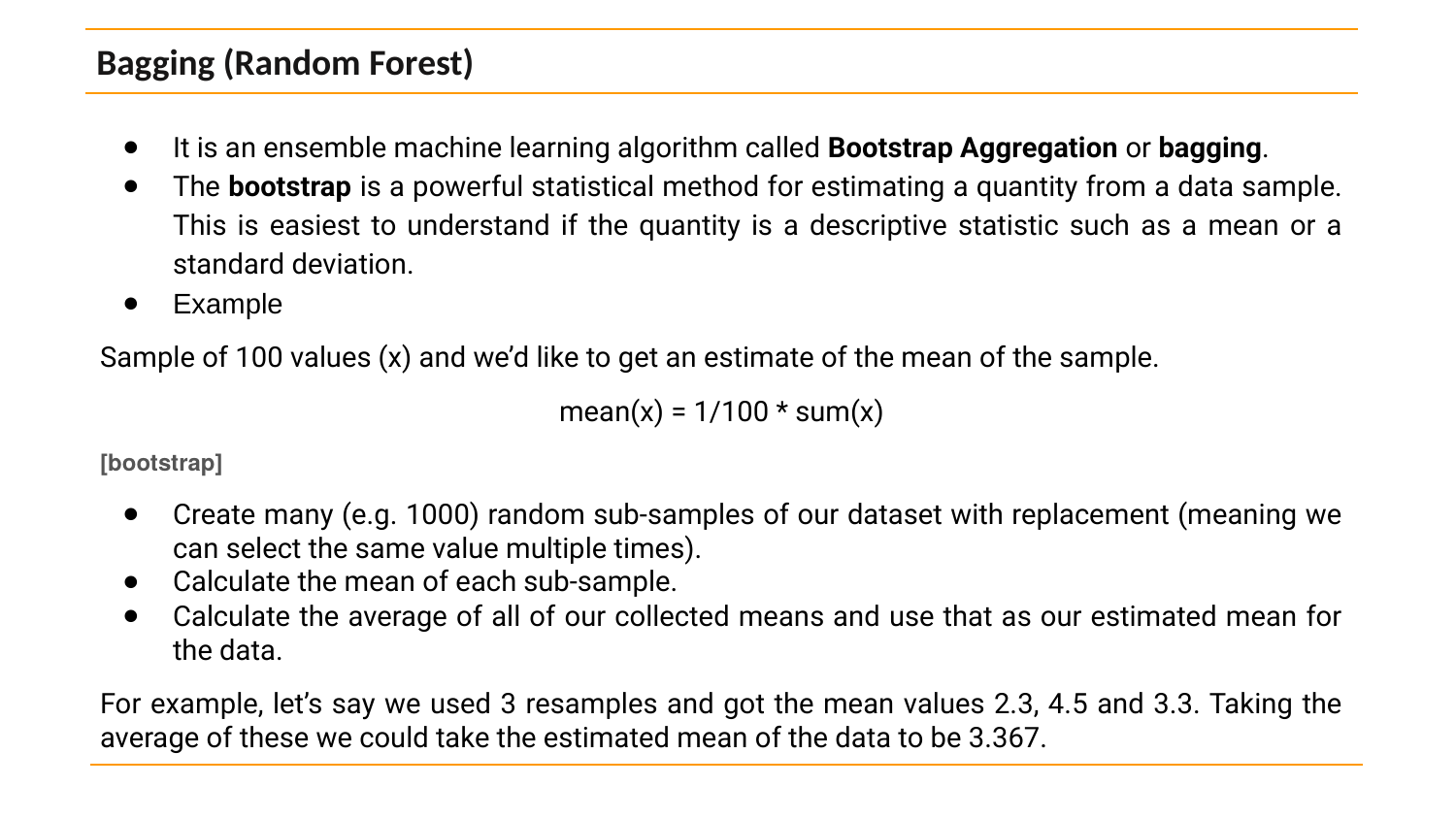

Bagging (Random Forest)
It is an ensemble machine learning algorithm called Bootstrap Aggregation or bagging.
The bootstrap is a powerful statistical method for estimating a quantity from a data sample. This is easiest to understand if the quantity is a descriptive statistic such as a mean or a standard deviation.
Example
Sample of 100 values (x) and we’d like to get an estimate of the mean of the sample.
mean(x) = 1/100 * sum(x)
[bootstrap]
Create many (e.g. 1000) random sub-samples of our dataset with replacement (meaning we can select the same value multiple times).
Calculate the mean of each sub-sample.
Calculate the average of all of our collected means and use that as our estimated mean for the data.
For example, let’s say we used 3 resamples and got the mean values 2.3, 4.5 and 3.3. Taking the average of these we could take the estimated mean of the data to be 3.367.